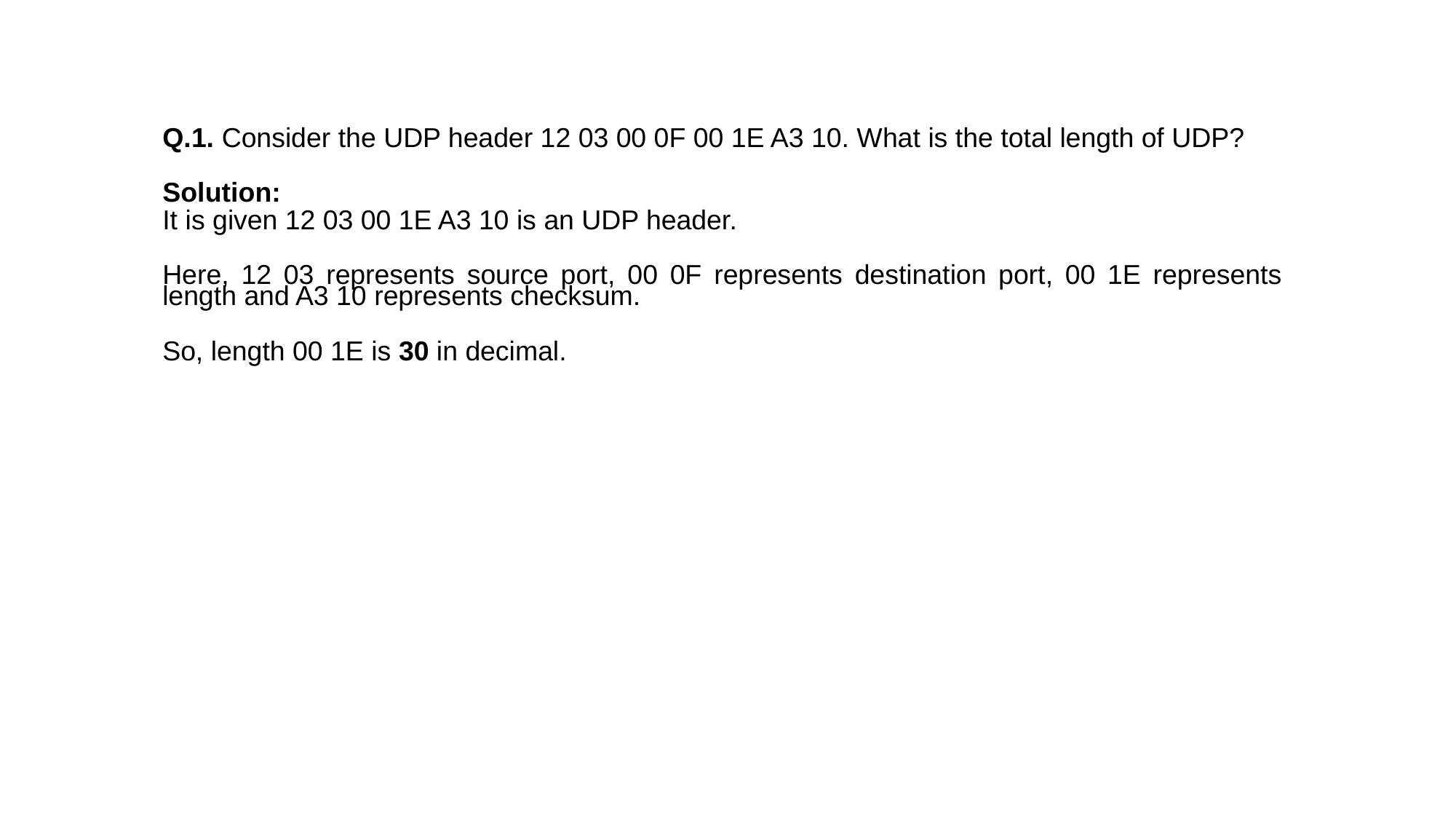

Q.1. Consider the UDP header 12 03 00 0F 00 1E A3 10. What is the total length of UDP?

Solution:
It is given 12 03 00 1E A3 10 is an UDP header.

Here, 12 03 represents source port, 00 0F represents destination port, 00 1E represents length and A3 10 represents checksum.

So, length 00 1E is 30 in decimal.